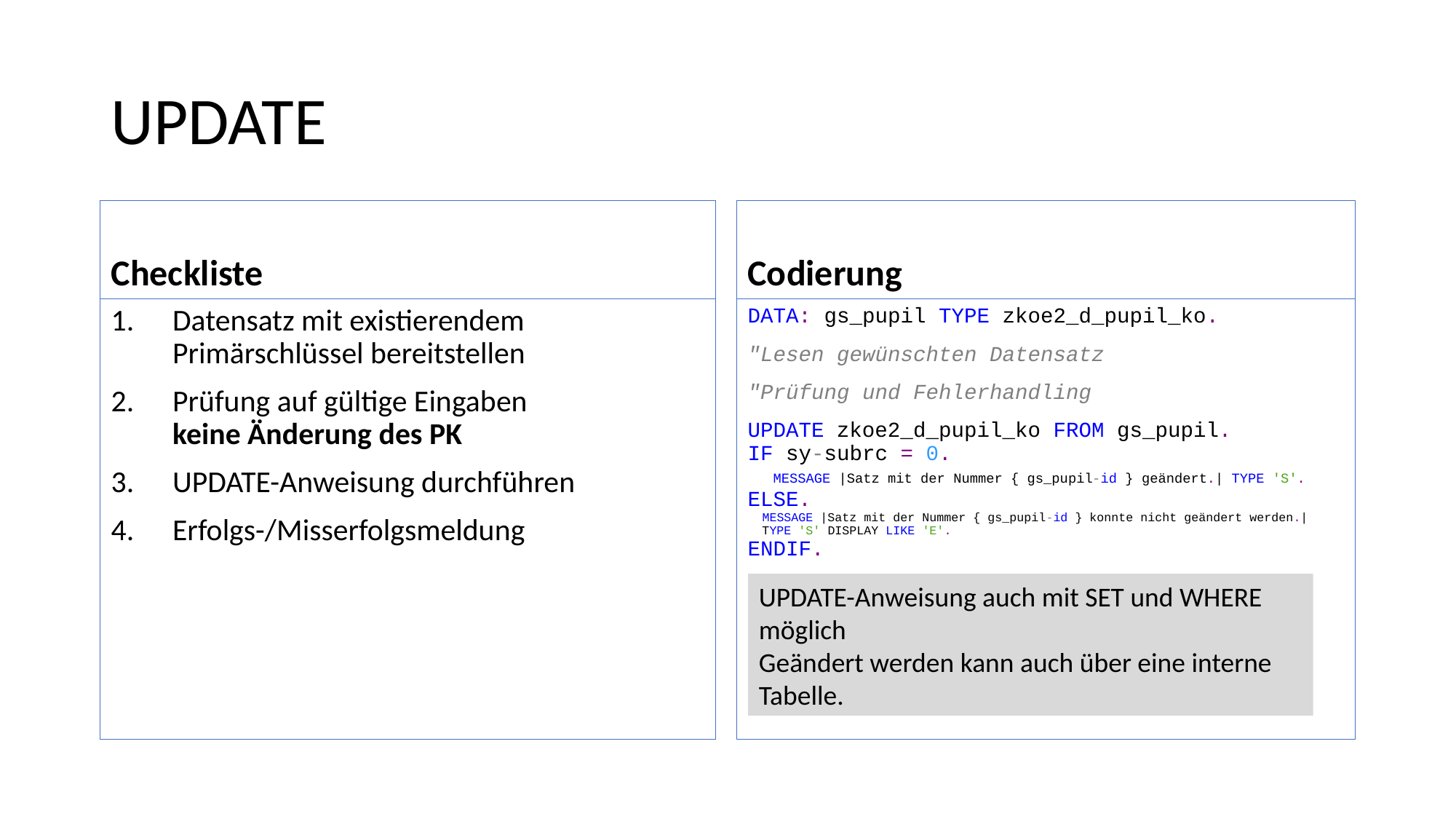

# UPDATE
Checkliste
Codierung
Datensatz mit existierendem Primärschlüssel bereitstellen
Prüfung auf gültige Eingaben
keine Änderung des PK
UPDATE-Anweisung durchführen
Erfolgs-/Misserfolgsmeldung

DATA: gs_pupil TYPE zkoe2_d_pupil_ko.
"Lesen gewünschten Datensatz
"Prüfung und Fehlerhandling
UPDATE zkoe2_d_pupil_ko FROM gs_pupil.
IF sy-subrc = 0.
  MESSAGE |Satz mit der Nummer { gs_pupil-id } geändert.| TYPE 'S'.
ELSE.
  MESSAGE |Satz mit der Nummer { gs_pupil-id } konnte nicht geändert werden.| 
  TYPE 'S' DISPLAY LIKE 'E'.
ENDIF.
UPDATE-Anweisung auch mit SET und WHERE möglich
Geändert werden kann auch über eine interne Tabelle.